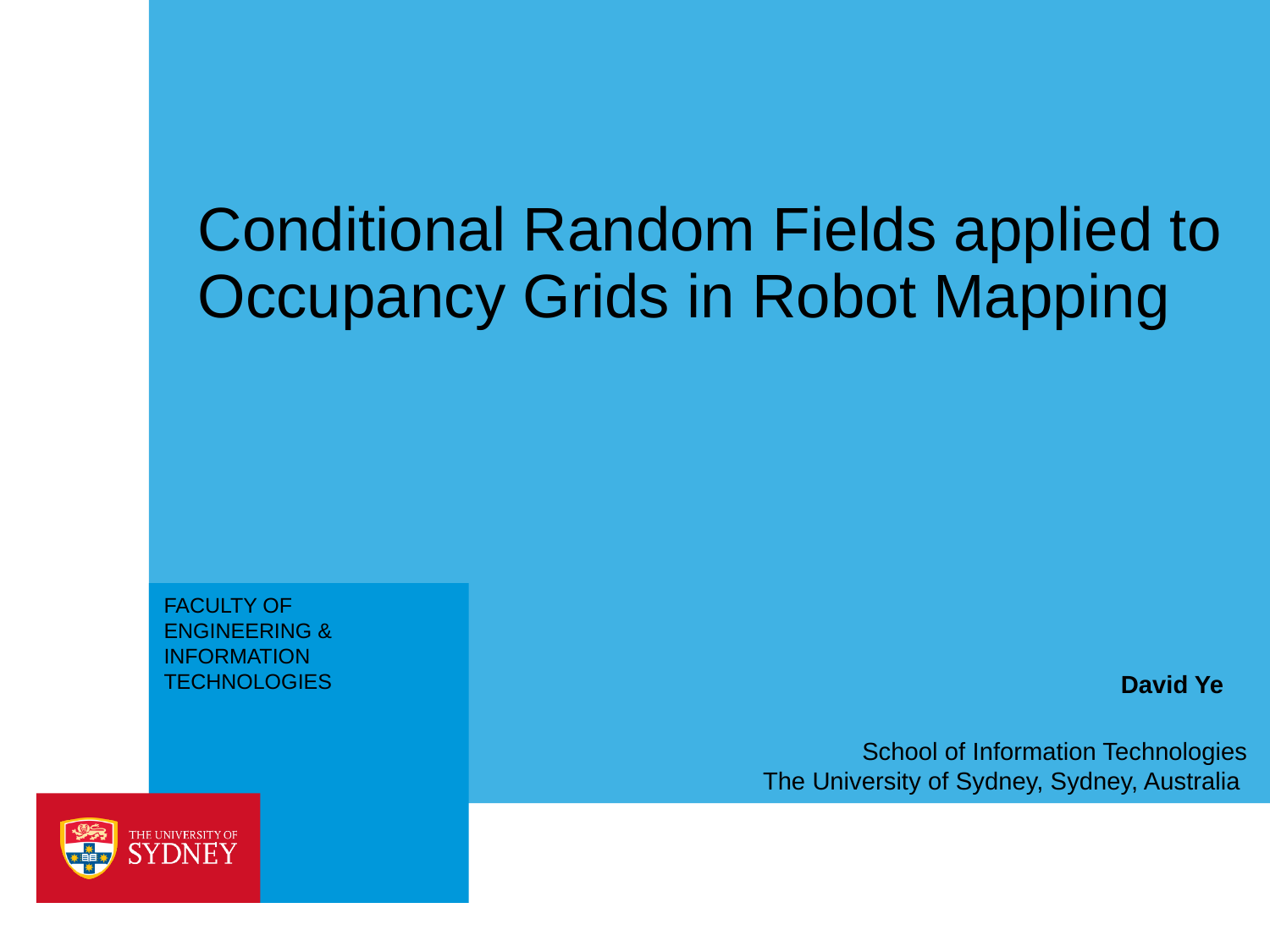

# Conditional Random Fields applied to Occupancy Grids in Robot Mapping

David Ye

School of Information Technologies
The University of Sydney, Sydney, Australia